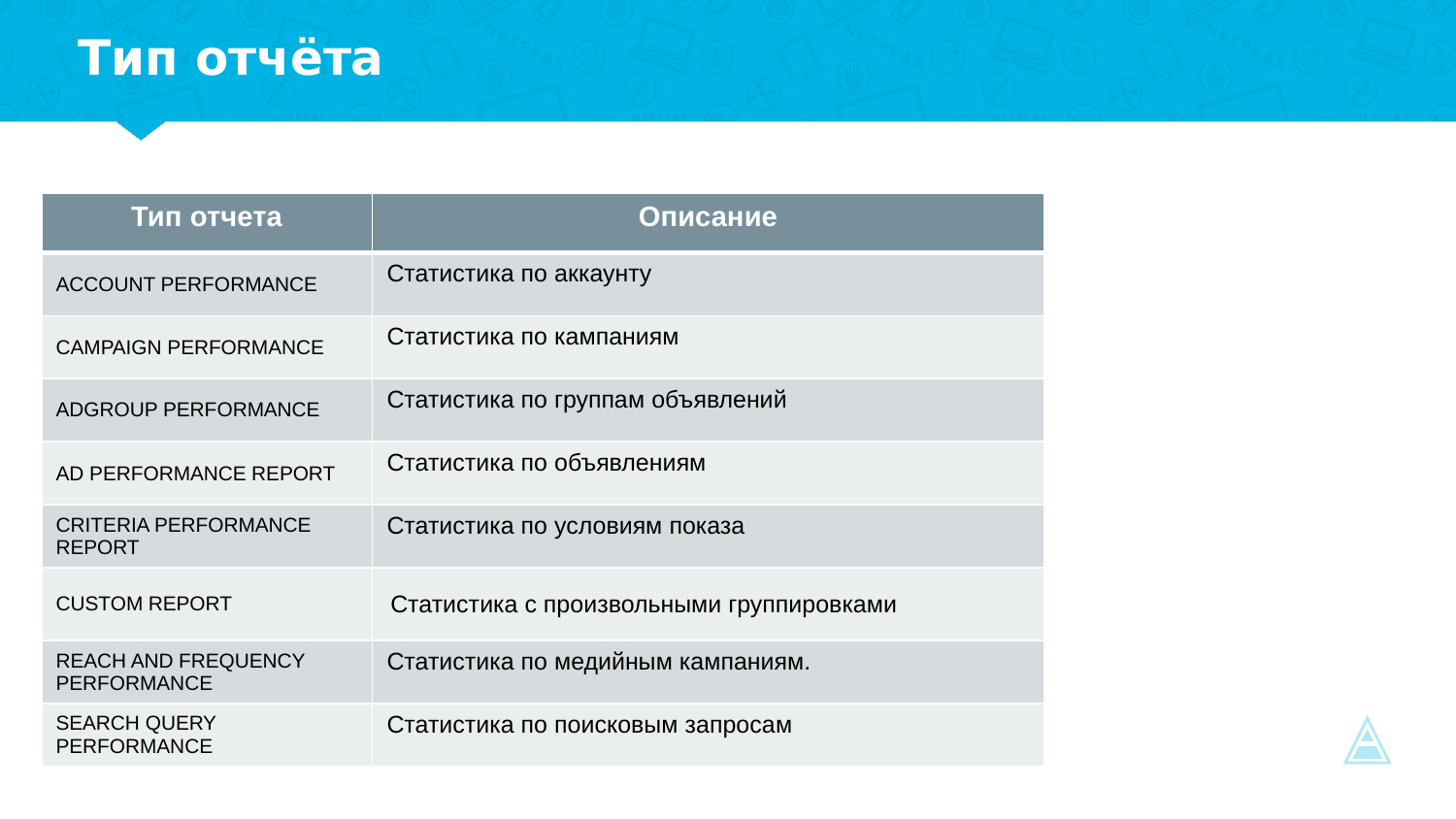

Тип отчёта
| Тип отчета | Описание |
| --- | --- |
| ACCOUNT PERFORMANCE | Статистика по аккаунту |
| CAMPAIGN PERFORMANCE | Статистика по кампаниям |
| ADGROUP PERFORMANCE | Статистика по группам объявлений |
| AD PERFORMANCE REPORT | Статистика по объявлениям |
| CRITERIA PERFORMANCE REPORT | Статистика по условиям показа |
| CUSTOM REPORT | Статистика с произвольными группировками |
| REACH AND FREQUENCY PERFORMANCE | Статистика по медийным кампаниям. |
| SEARCH QUERY PERFORMANCE | Статистика по поисковым запросам |